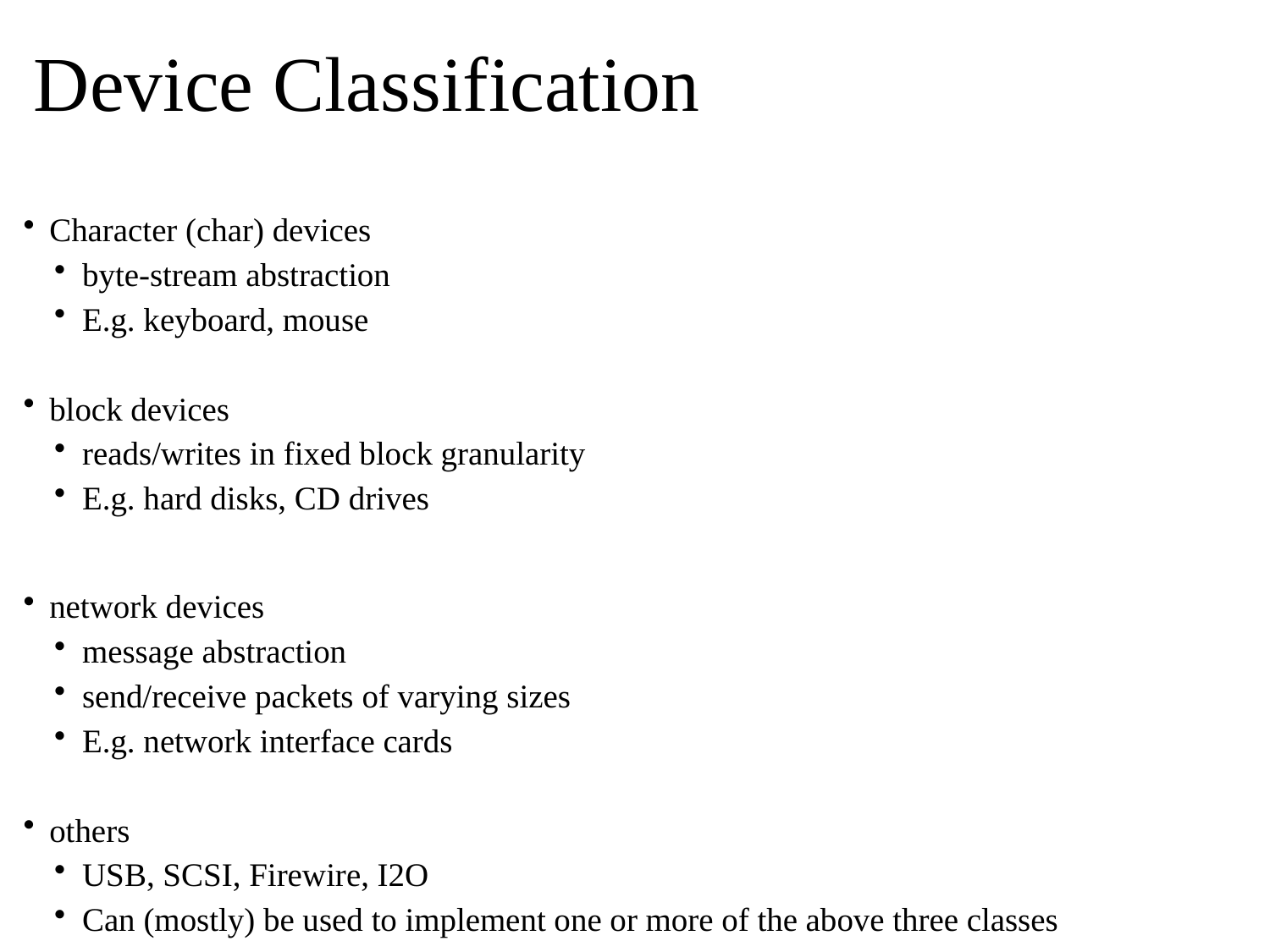

# Device Classification
Character (char) devices
byte-stream abstraction
E.g. keyboard, mouse

block devices
reads/writes in fixed block granularity
E.g. hard disks, CD drives

network devices
message abstraction
send/receive packets of varying sizes
E.g. network interface cards

others
USB, SCSI, Firewire, I2O
Can (mostly) be used to implement one or more of the above three classes
12